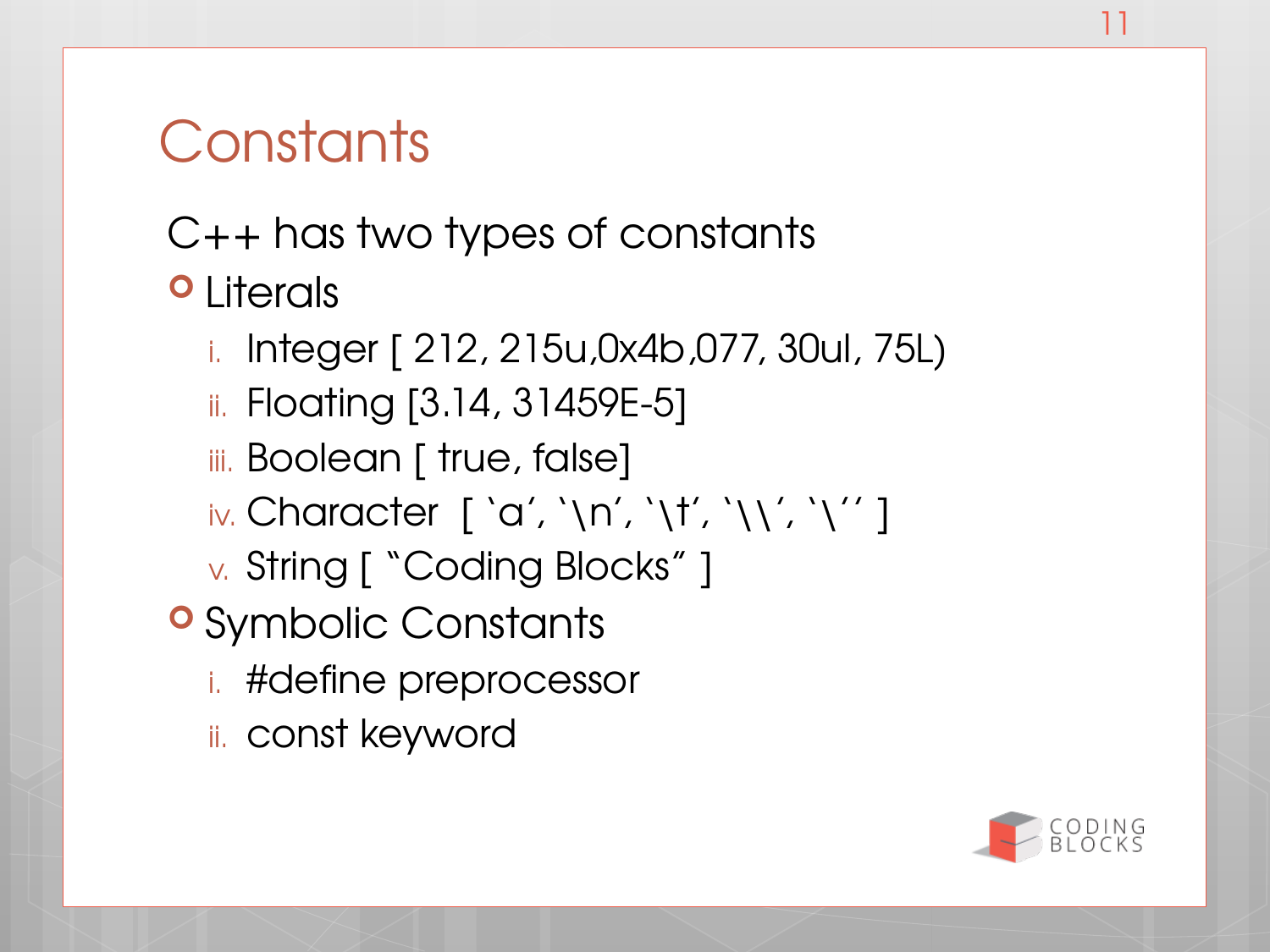

11
# Constants
C++ has two types of constants
Literals
Integer [ 212, 215u,0x4b,077, 30ul, 75L)
Floating [3.14, 31459E-5]
Boolean [ true, false]
Character  [ ‘a’, ‘\n’, ‘\t’, ‘\\’, ‘\’’ ]
String [ “Coding Blocks” ]
Symbolic Constants
#define preprocessor
const keyword